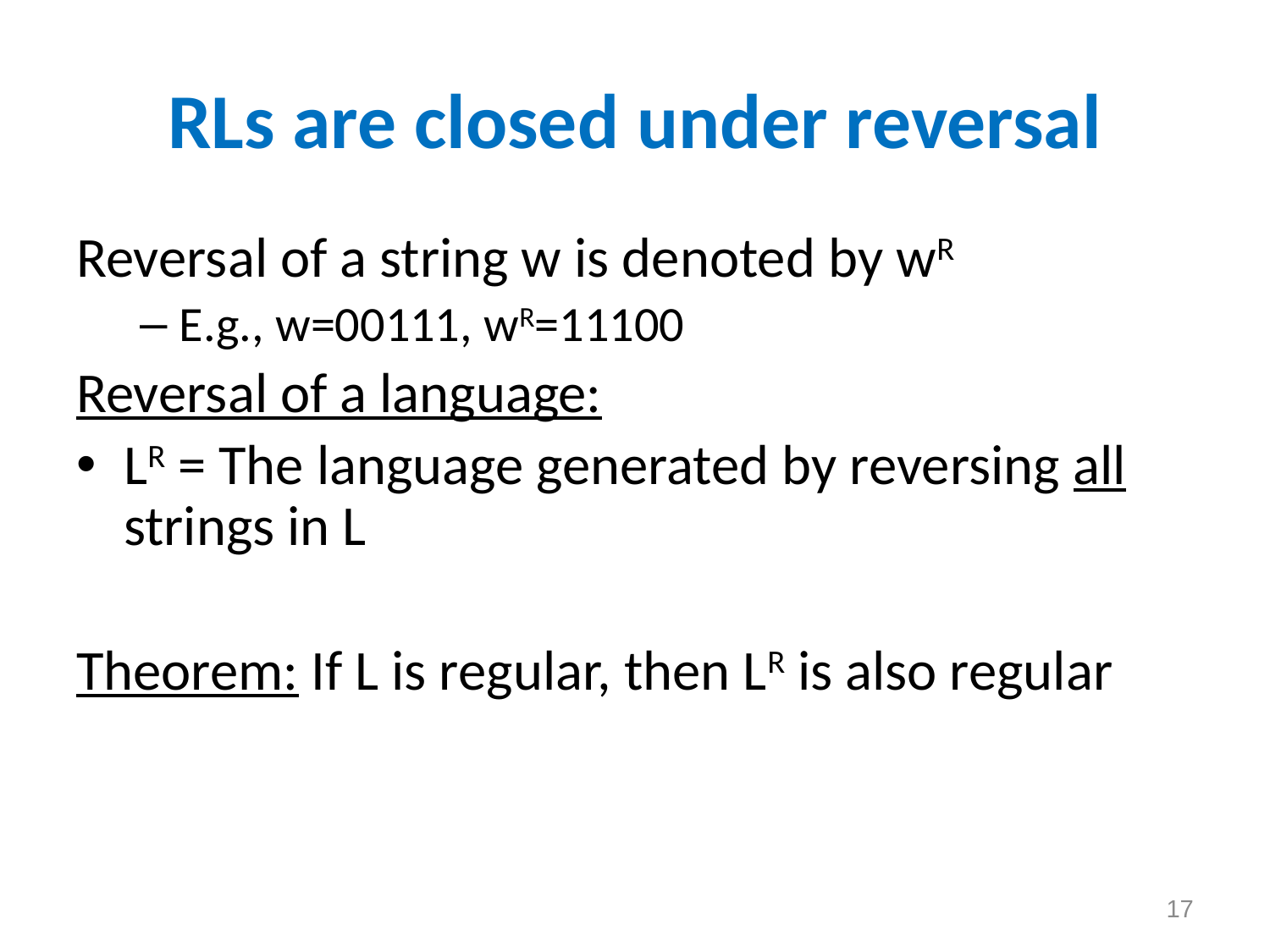

# RLs are closed under reversal
Reversal of a string w is denoted by wR
E.g., w=00111, wR=11100
Reversal of a language:
LR = The language generated by reversing all strings in L

Theorem: If L is regular, then LR is also regular
17